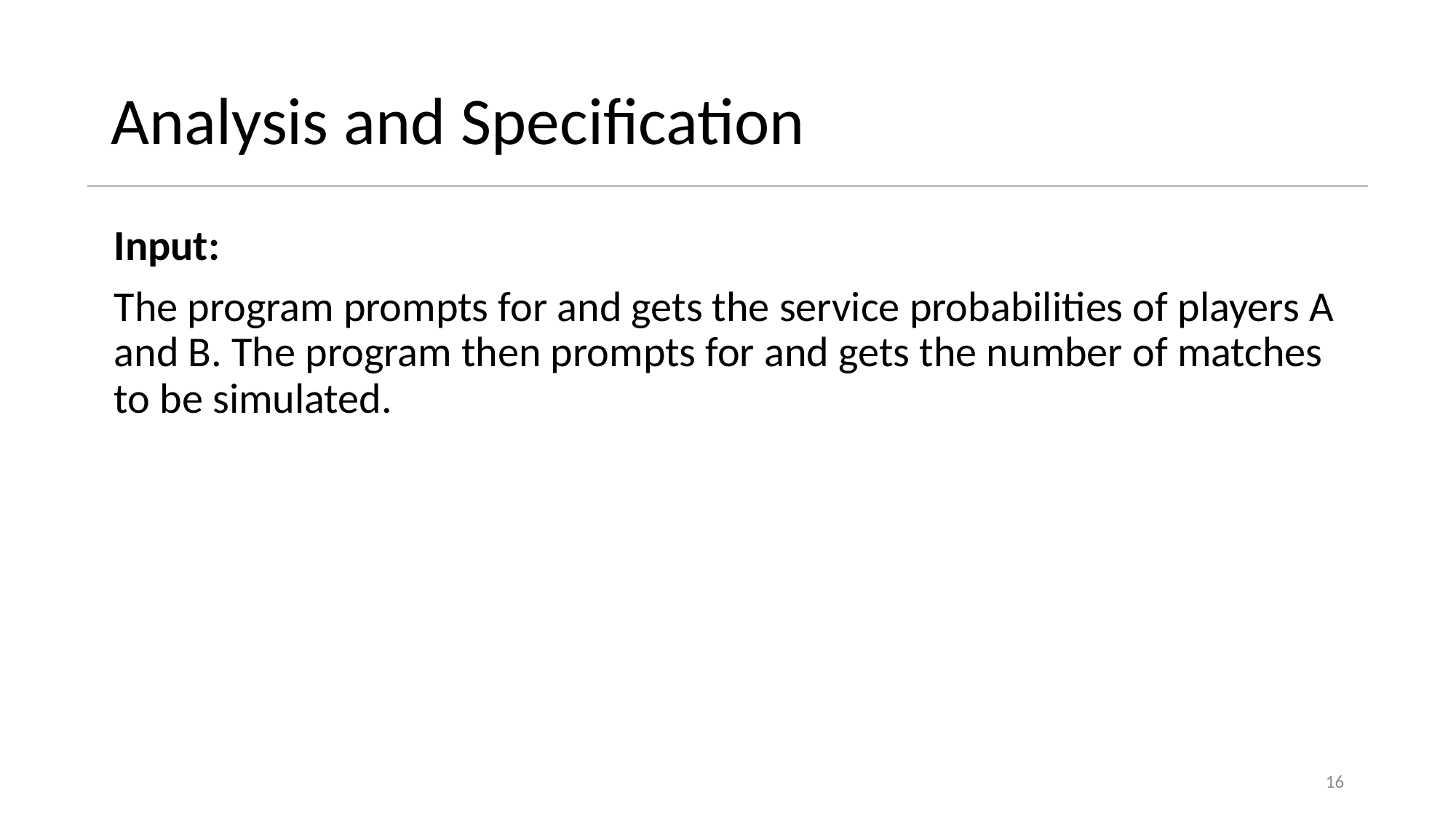

# Analysis and Specification
Input:
The program prompts for and gets the service probabilities of players A and B. The program then prompts for and gets the number of matches to be simulated.

16